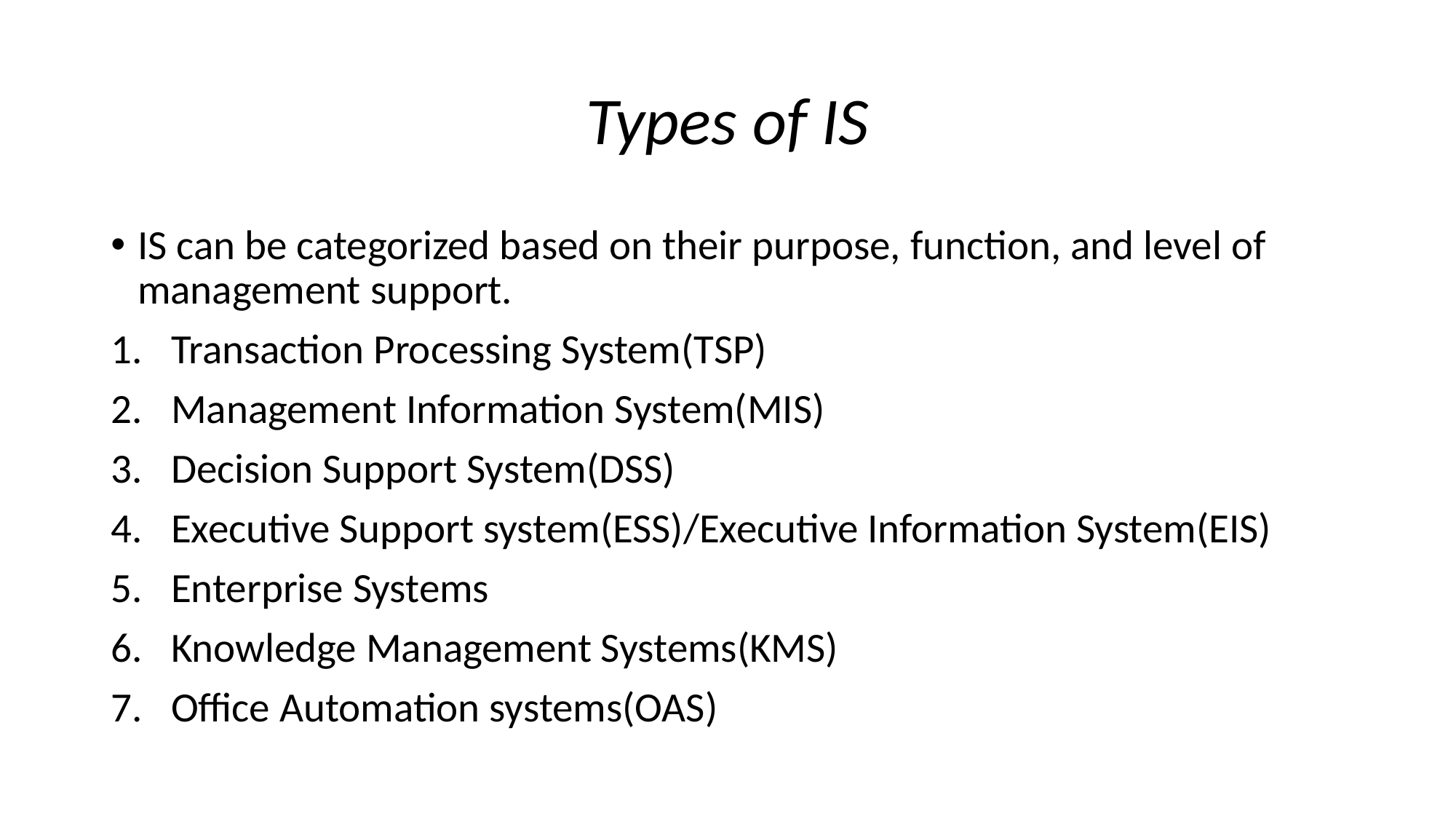

# Types of IS
IS can be categorized based on their purpose, function, and level of management support.
Transaction Processing System(TSP)
Management Information System(MIS)
Decision Support System(DSS)
Executive Support system(ESS)/Executive Information System(EIS)
Enterprise Systems
Knowledge Management Systems(KMS)
Office Automation systems(OAS)